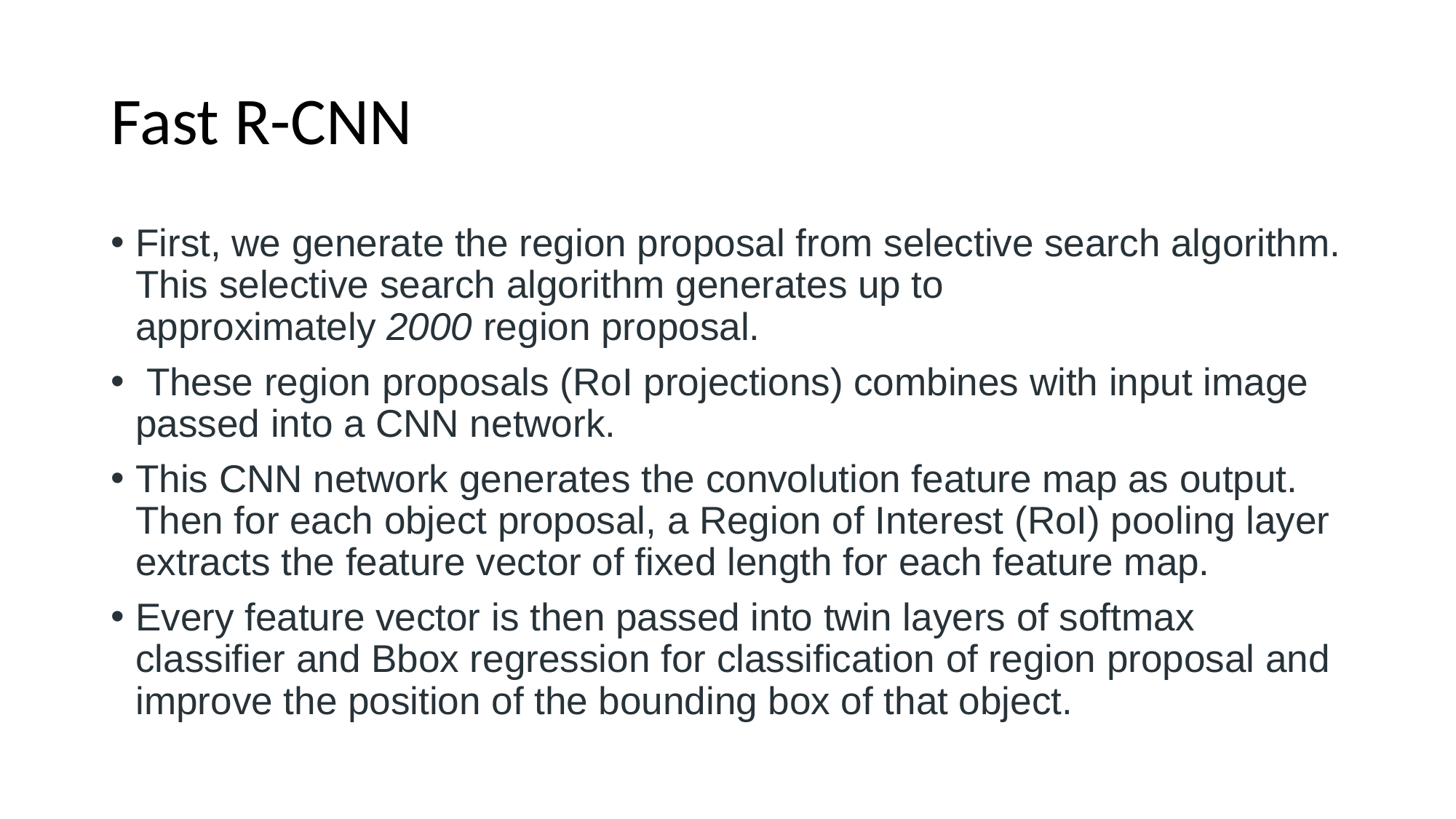

# Fast R-CNN
First, we generate the region proposal from selective search algorithm. This selective search algorithm generates up to approximately 2000 region proposal.
 These region proposals (RoI projections) combines with input image passed into a CNN network.
This CNN network generates the convolution feature map as output. Then for each object proposal, a Region of Interest (RoI) pooling layer extracts the feature vector of fixed length for each feature map.
Every feature vector is then passed into twin layers of softmax classifier and Bbox regression for classification of region proposal and improve the position of the bounding box of that object.